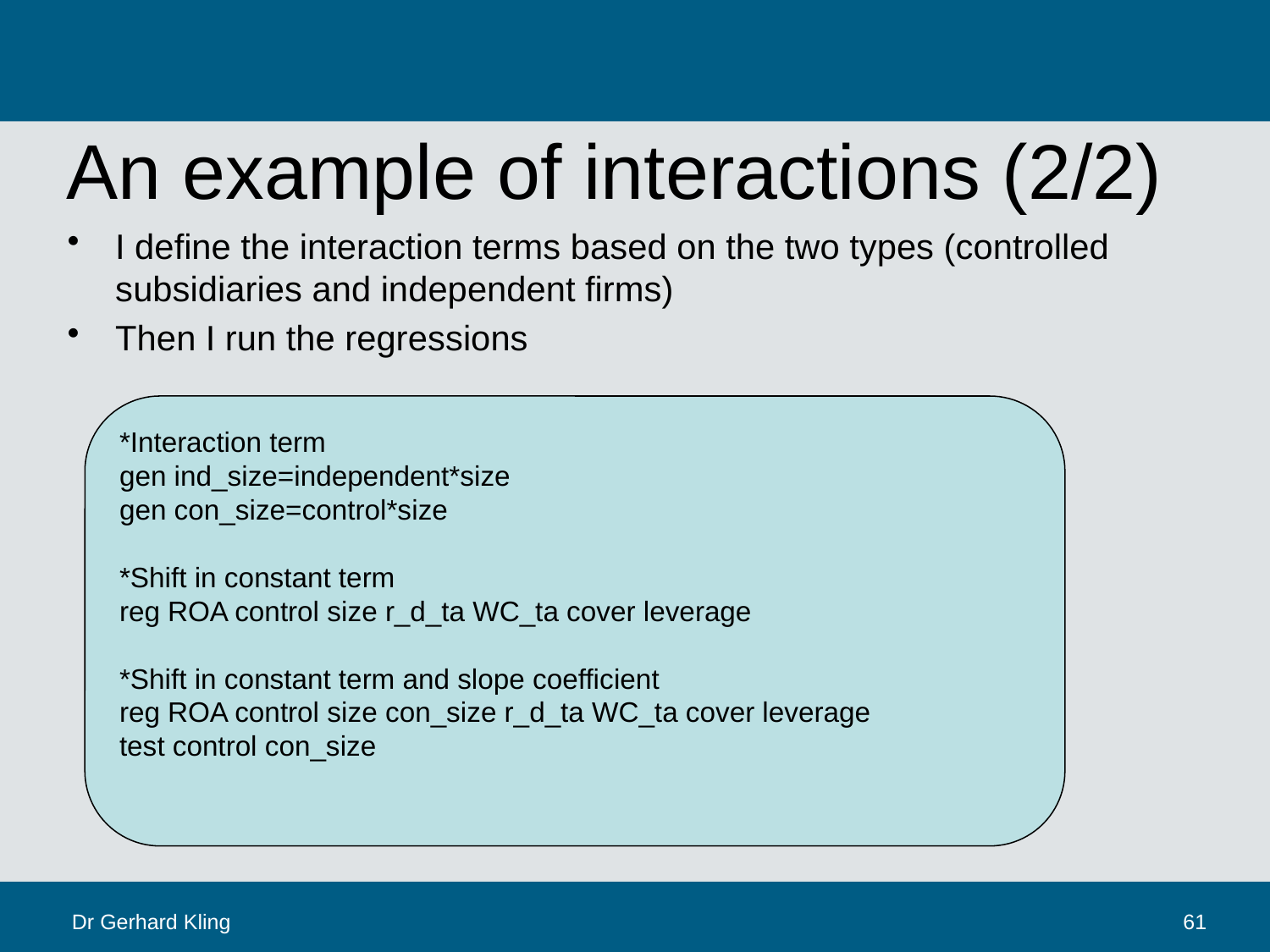

# An example of interactions (2/2)
I define the interaction terms based on the two types (controlled subsidiaries and independent firms)
Then I run the regressions

*Interaction term
gen ind_size=independent*size
gen con_size=control*size

*Shift in constant term
reg ROA control size r_d_ta WC_ta cover leverage

*Shift in constant term and slope coefficient
reg ROA control size con_size r_d_ta WC_ta cover leverage
test control con_size
Dr Gerhard Kling
61